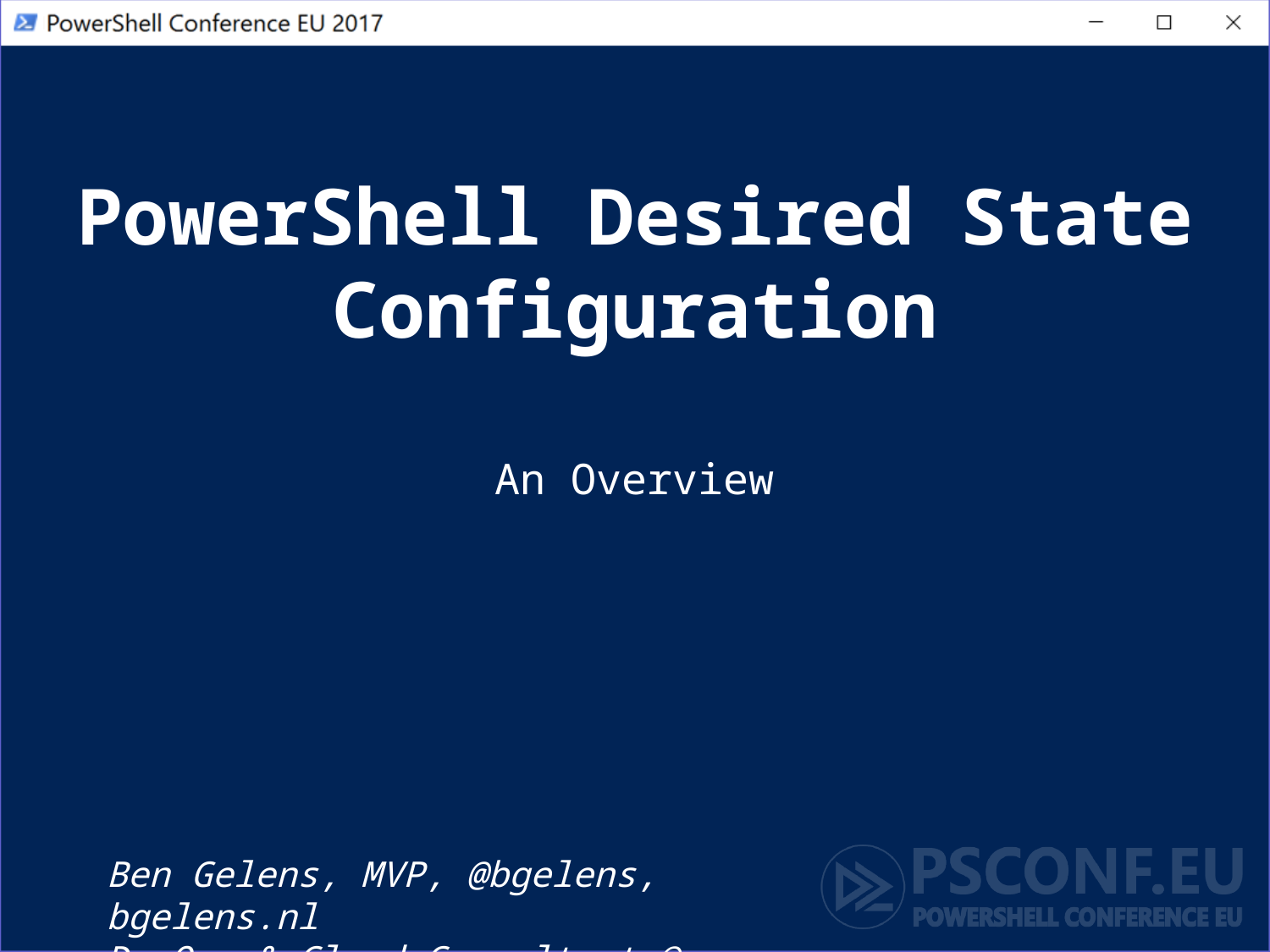

# PowerShell Desired State Configuration
An Overview
Ben Gelens, MVP, @bgelens, bgelens.nl
DevOps & Cloud Consultant @ InSpark